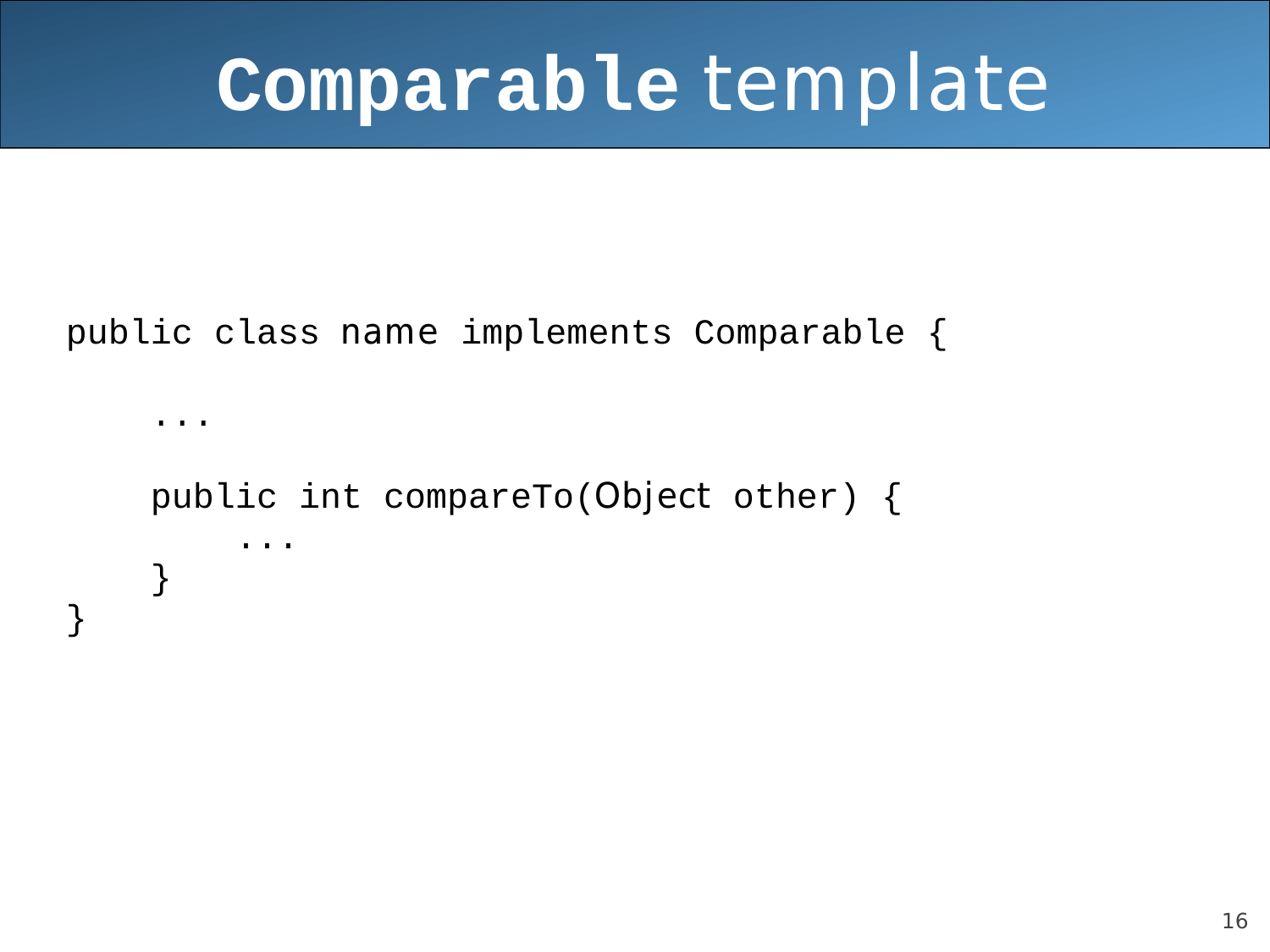

# Comparable template

	public class name implements Comparable {

	    ...

	    public int compareTo(Object other) {
	        ...
	    }
	}